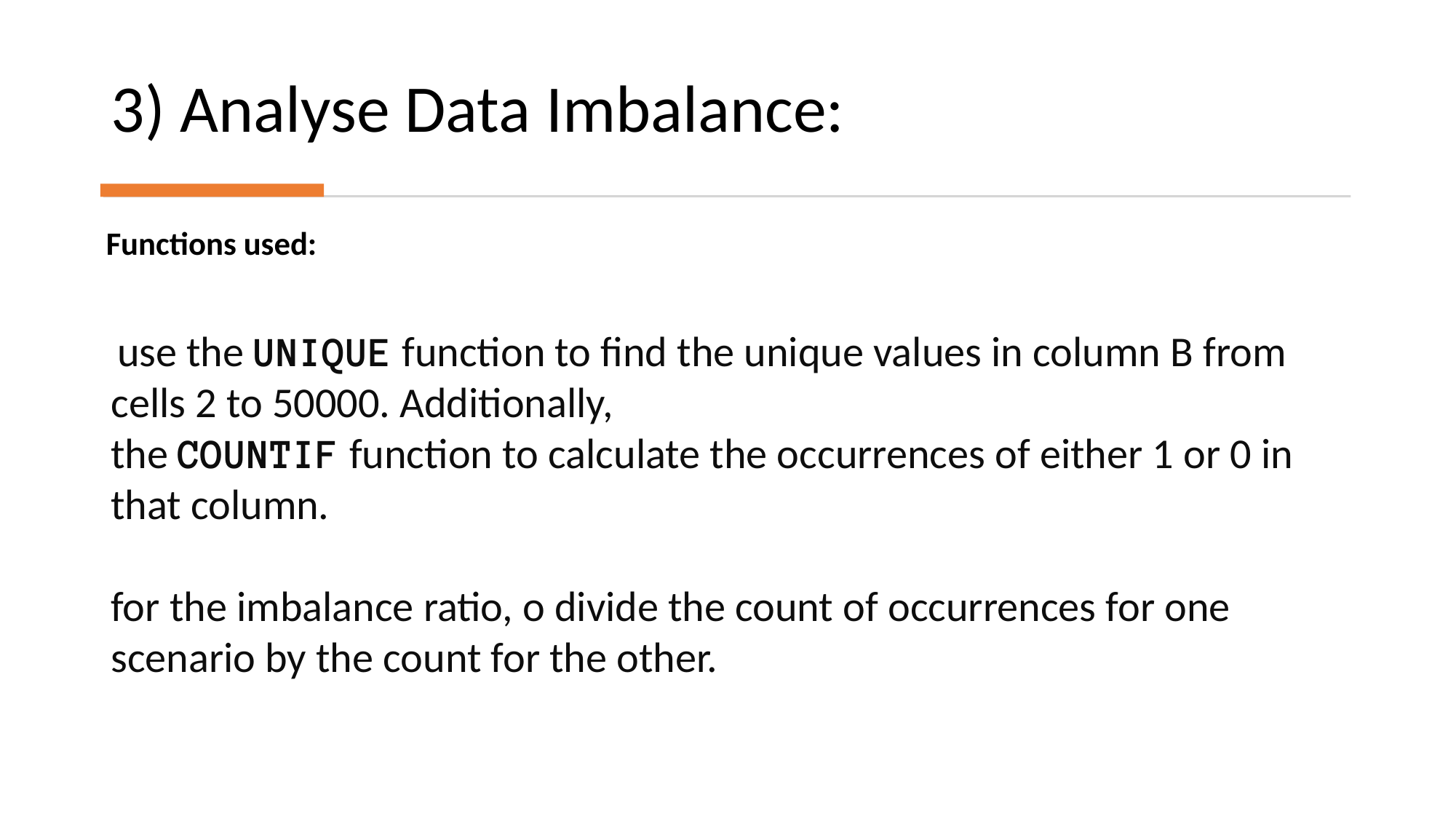

# 3) Analyse Data Imbalance:

Functions used:
 use the UNIQUE function to find the unique values in column B from cells 2 to 50000. Additionally,
the COUNTIF function to calculate the occurrences of either 1 or 0 in that column.

for the imbalance ratio, o divide the count of occurrences for one scenario by the count for the other.